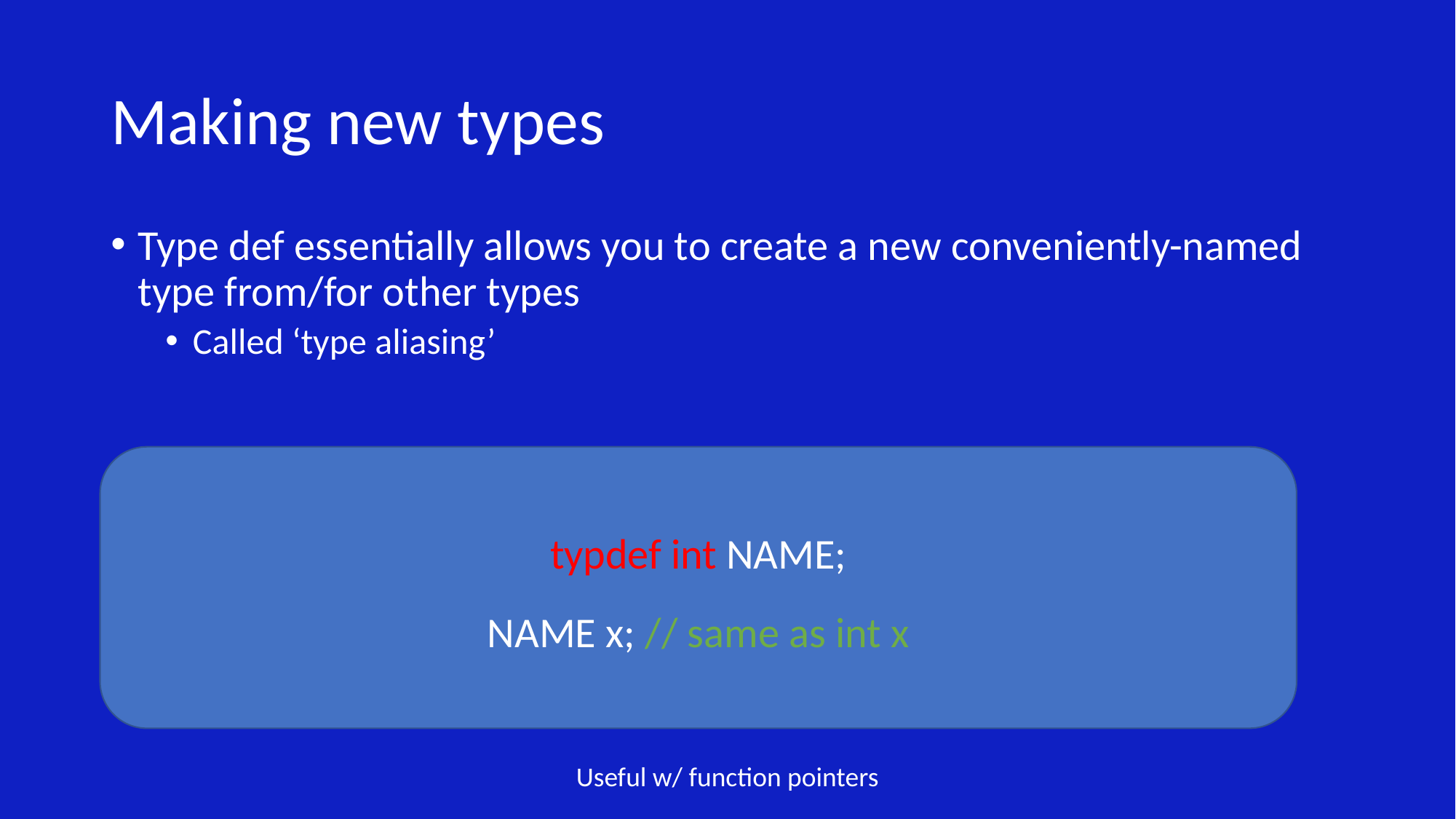

# Making new types
Type def essentially allows you to create a new conveniently-named type from/for other types
Called ‘type aliasing’

typdef int NAME;
NAME x; // same as int x
Useful w/ function pointers